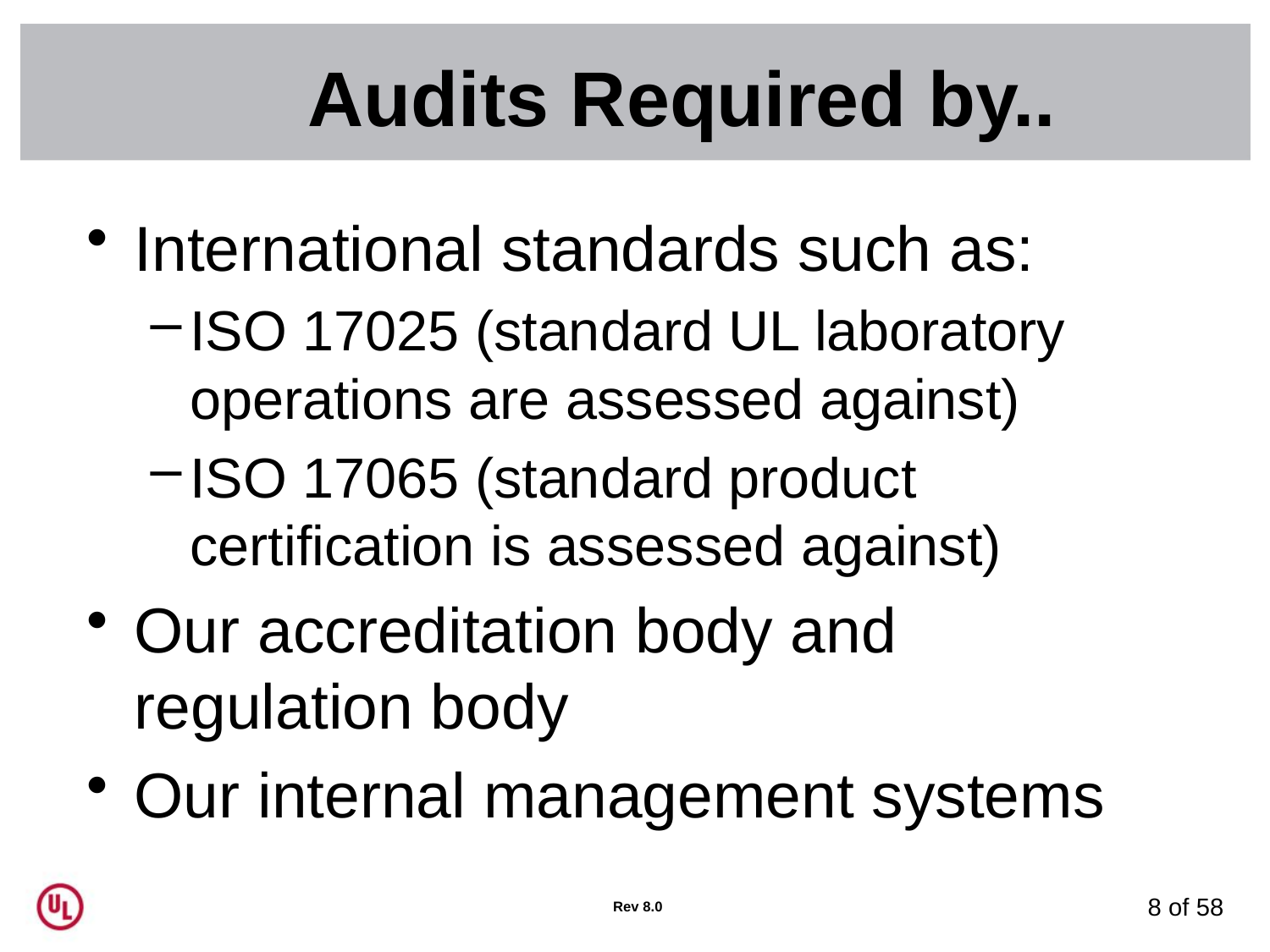

# Audits Required by..
International standards such as:
ISO 17025 (standard UL laboratory operations are assessed against)
ISO 17065 (standard product certification is assessed against)
Our accreditation body and regulation body
Our internal management systems
8 of 58

Rev 8.0